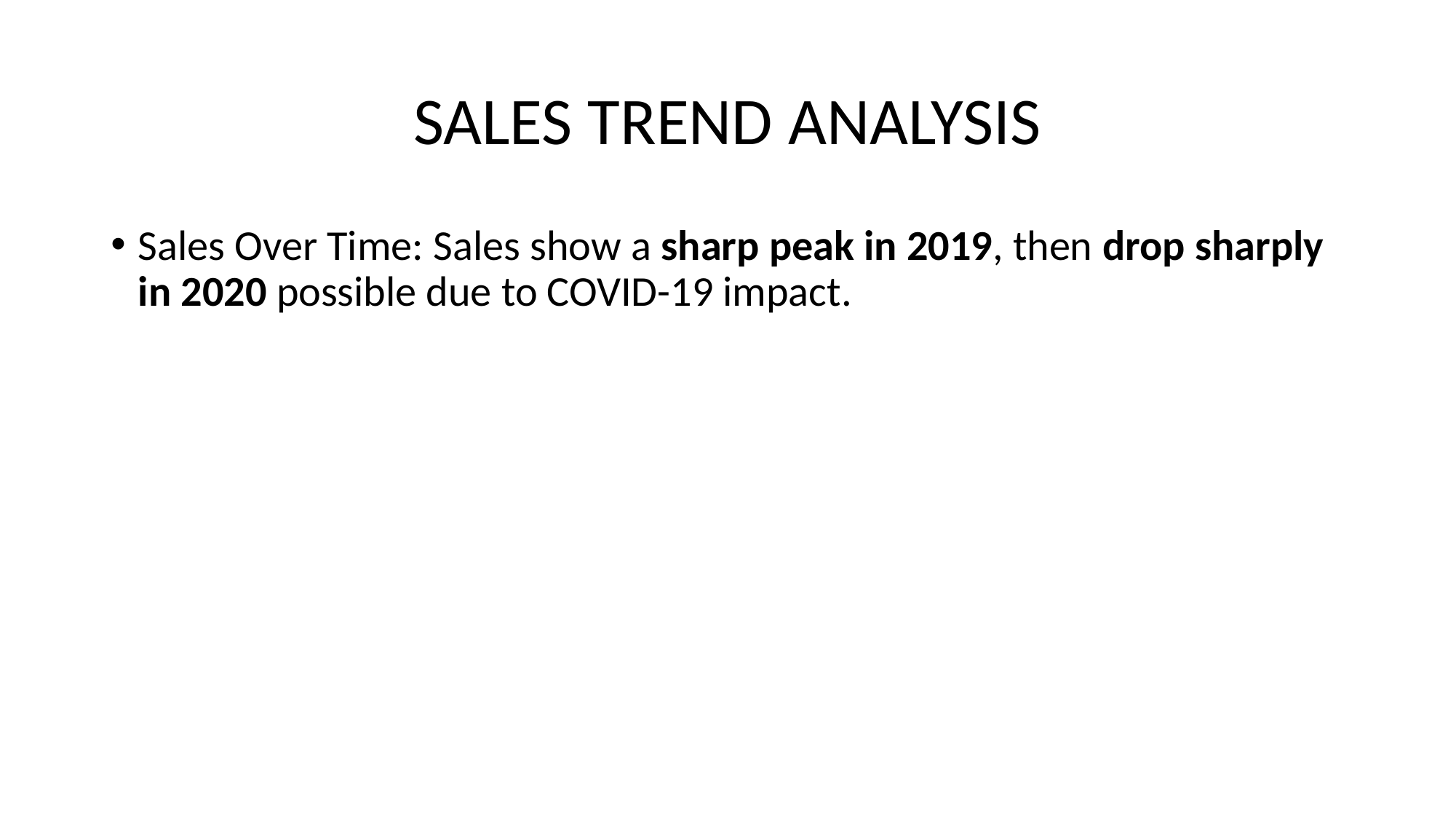

# SALES TREND ANALYSIS
Sales Over Time: Sales show a sharp peak in 2019, then drop sharply in 2020 possible due to COVID-19 impact.